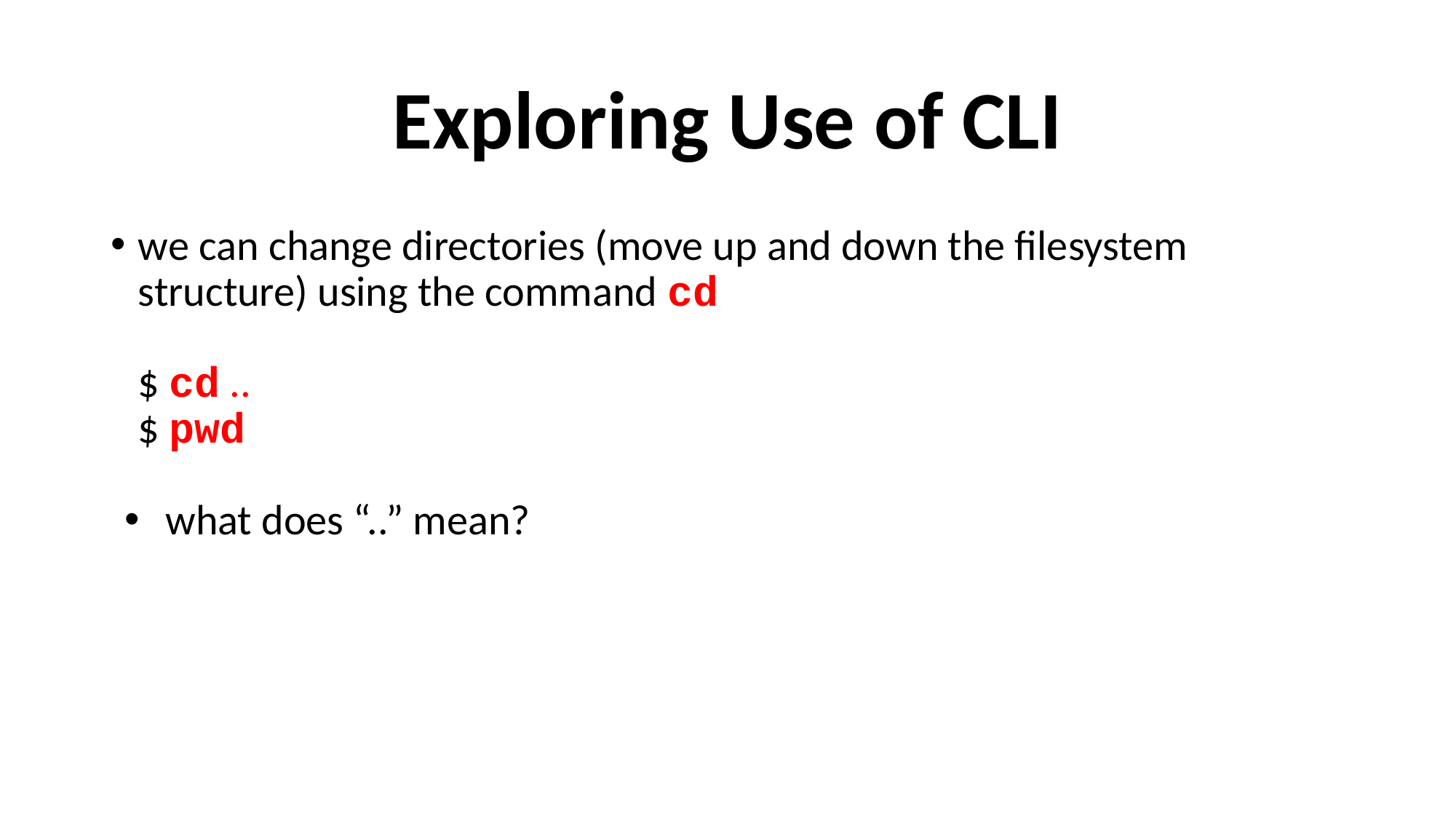

# Exploring Use of CLI
we can change directories (move up and down the filesystem structure) using the command cd
$ cd ..
$ pwd

what does “..” mean?